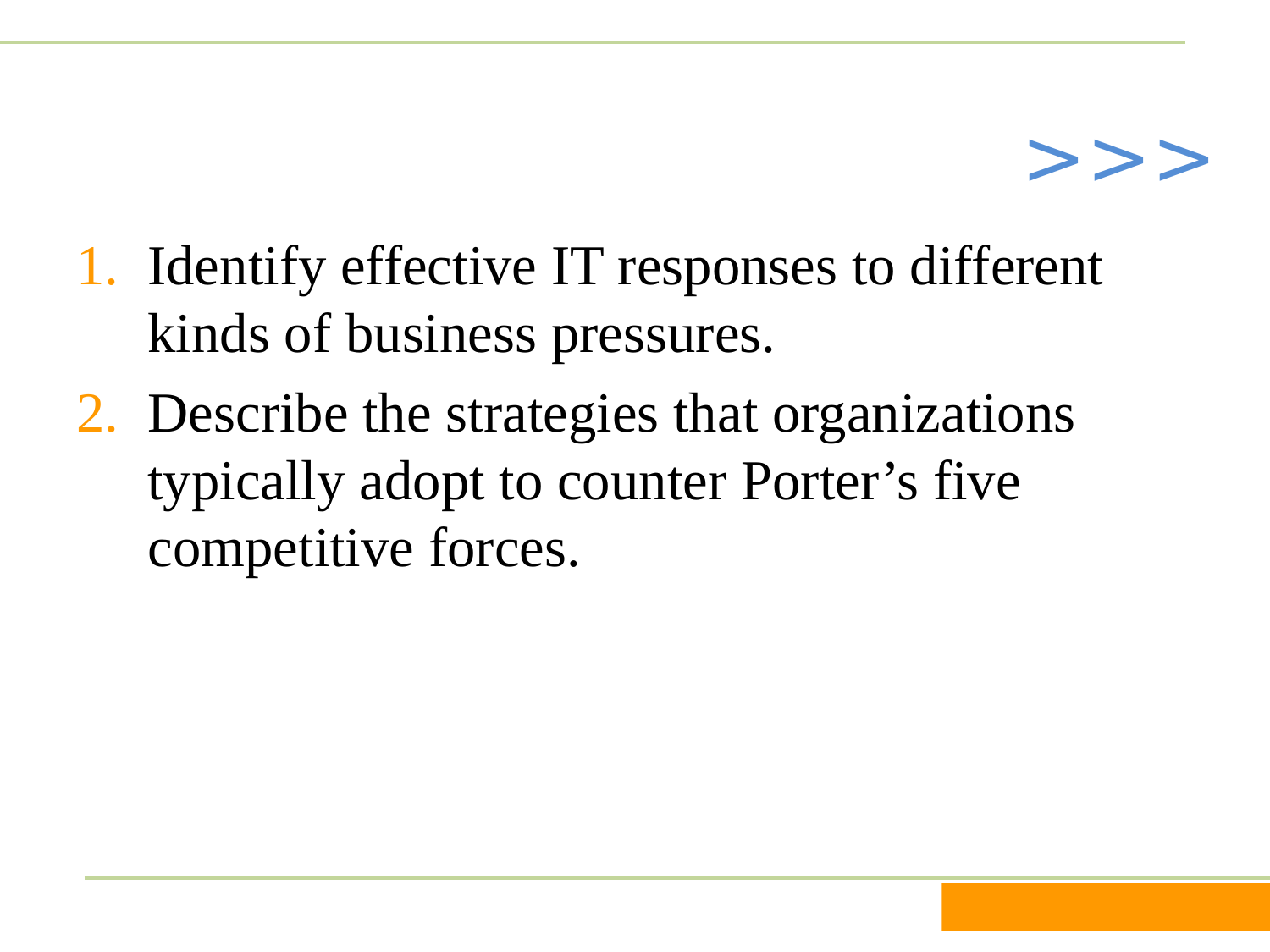

Identify effective IT responses to different kinds of business pressures.
Describe the strategies that organizations typically adopt to counter Porter’s five competitive forces.